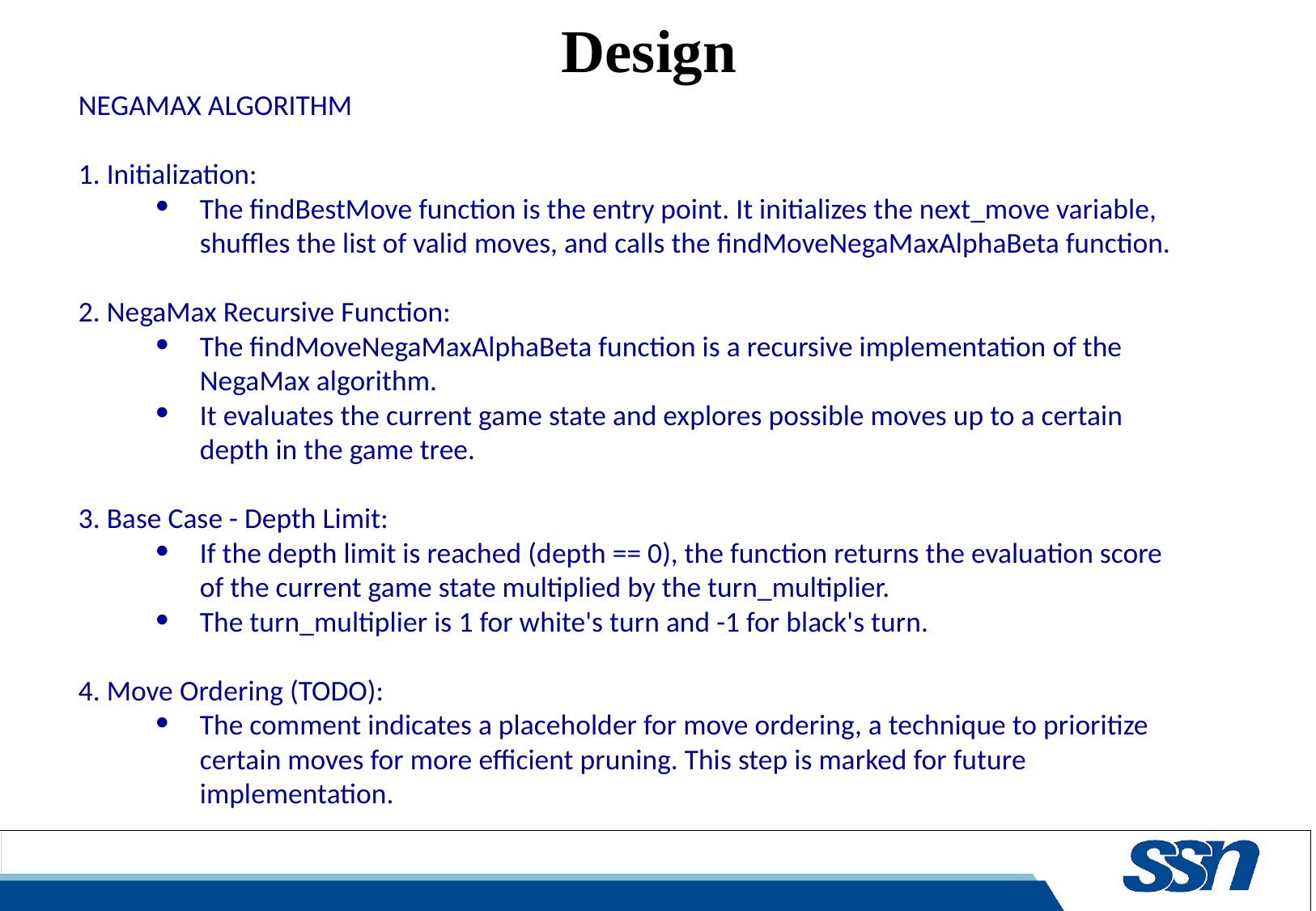

# Design
NEGAMAX ALGORITHM

1. Initialization:
The findBestMove function is the entry point. It initializes the next_move variable, shuffles the list of valid moves, and calls the findMoveNegaMaxAlphaBeta function.

2. NegaMax Recursive Function:
The findMoveNegaMaxAlphaBeta function is a recursive implementation of the NegaMax algorithm.
It evaluates the current game state and explores possible moves up to a certain depth in the game tree.

3. Base Case - Depth Limit:
If the depth limit is reached (depth == 0), the function returns the evaluation score of the current game state multiplied by the turn_multiplier.
The turn_multiplier is 1 for white's turn and -1 for black's turn.

4. Move Ordering (TODO):
The comment indicates a placeholder for move ordering, a technique to prioritize certain moves for more efficient pruning. This step is marked for future implementation.